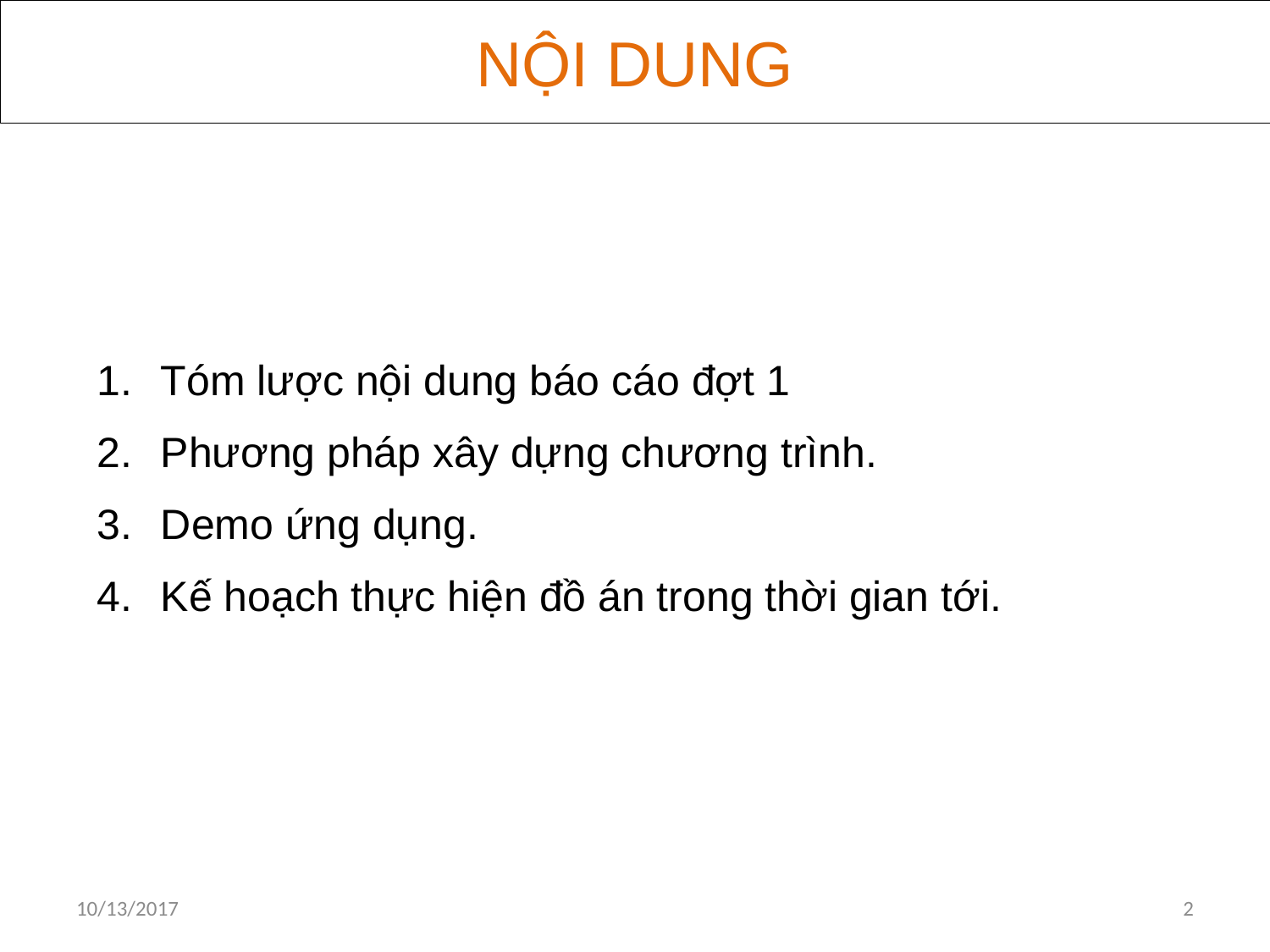

# NỘI DUNG

Tóm lược nội dung báo cáo đợt 1
Phương pháp xây dựng chương trình.
Demo ứng dụng.
Kế hoạch thực hiện đồ án trong thời gian tới.
10/13/2017

2